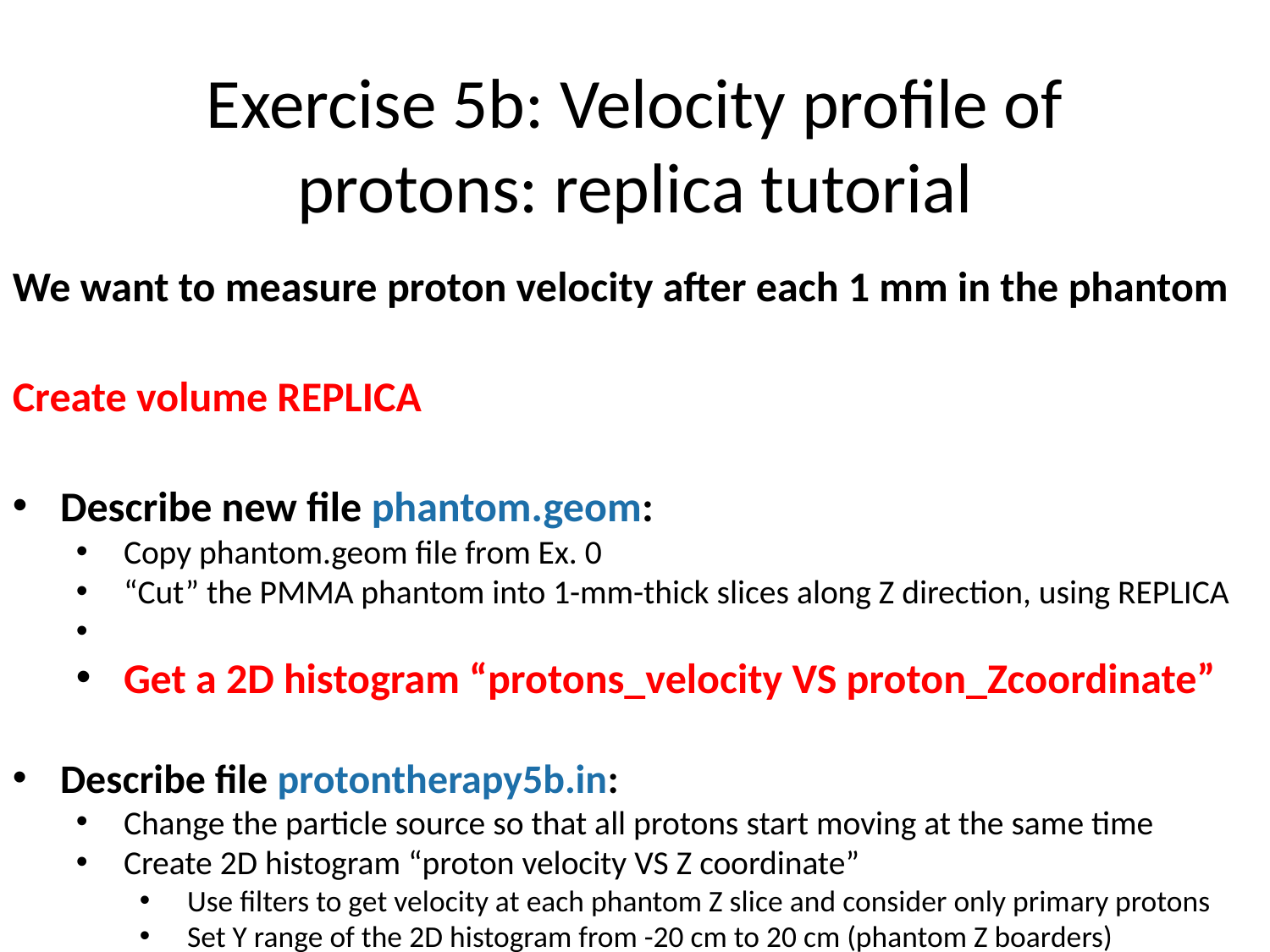

Exercise 5b: Velocity profile of protons: replica tutorial
We want to measure proton velocity after each 1 mm in the phantom

Create volume REPLICA

Describe new file phantom.geom:
Copy phantom.geom file from Ex. 0
“Cut” the PMMA phantom into 1-mm-thick slices along Z direction, using REPLICA

Get a 2D histogram “protons_velocity VS proton_Zcoordinate”

Describe file protontherapy5b.in:
Change the particle source so that all protons start moving at the same time
Create 2D histogram “proton velocity VS Z coordinate”
Use filters to get velocity at each phantom Z slice and consider only primary protons
Set Y range of the 2D histogram from -20 cm to 20 cm (phantom Z boarders)